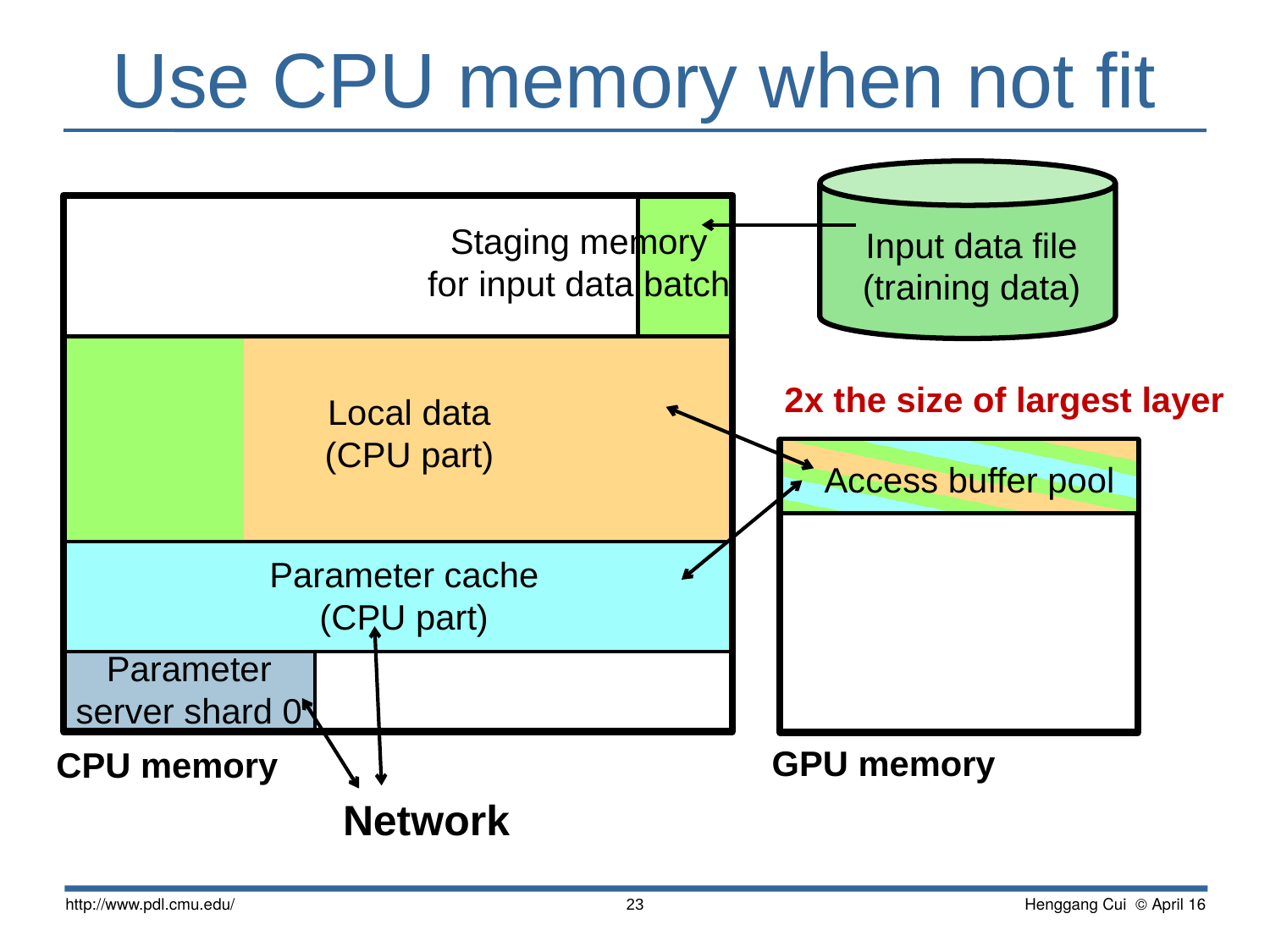

# Use CPU memory when not fit

Staging memory
for input data batch
Input data file
(training data)

Local data
(CPU part)
2x the size of largest layer

Access buffer pool

Parameter cache
(CPU part)
Parameter server shard 0

GPU memory
CPU memory
Network
http://www.pdl.cmu.edu/
   Henggang Cui  © April 16
23